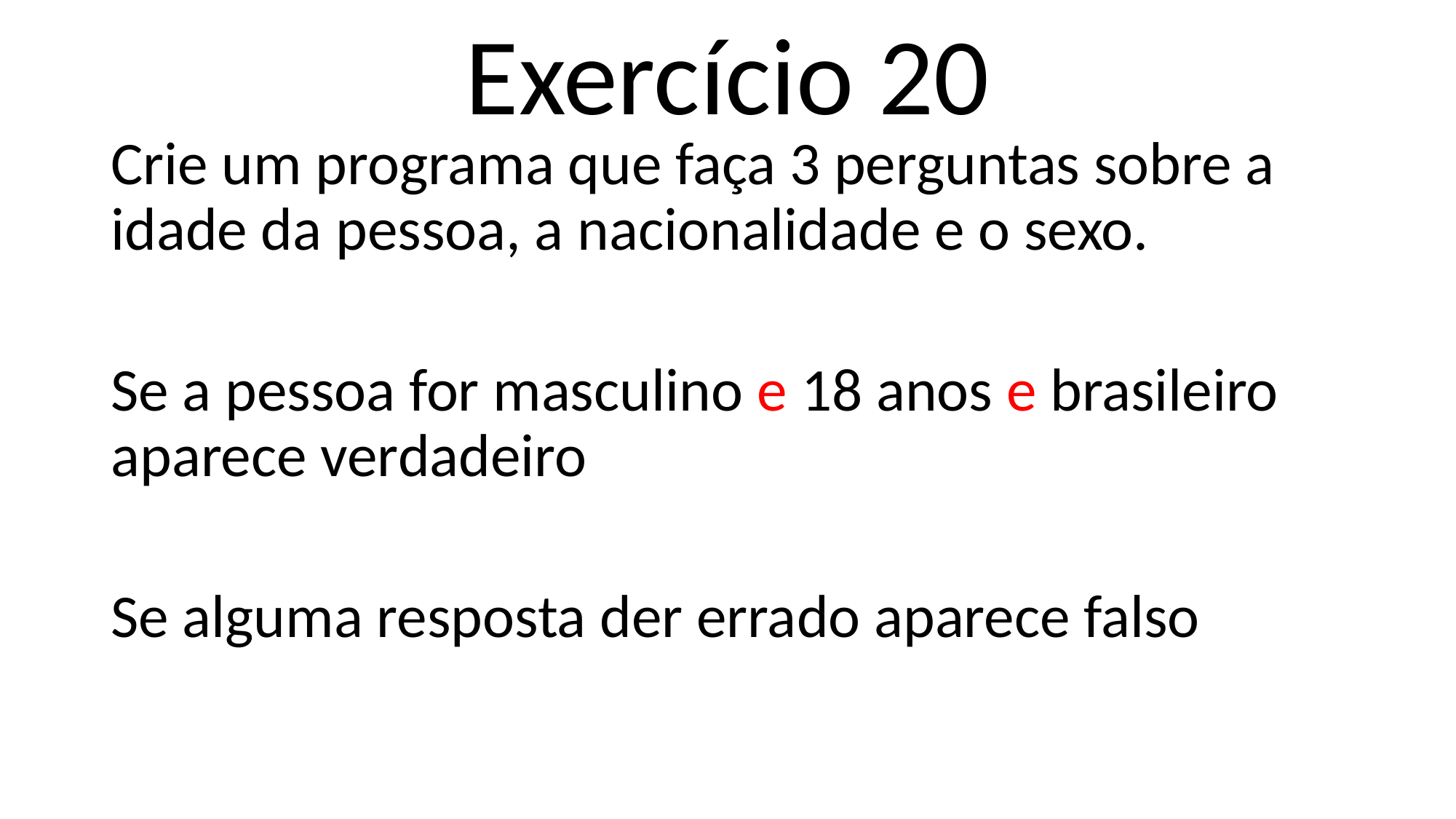

# Exercício 20
Crie um programa que faça 3 perguntas sobre a idade da pessoa, a nacionalidade e o sexo.

Se a pessoa for masculino e 18 anos e brasileiro aparece verdadeiro

Se alguma resposta der errado aparece falso